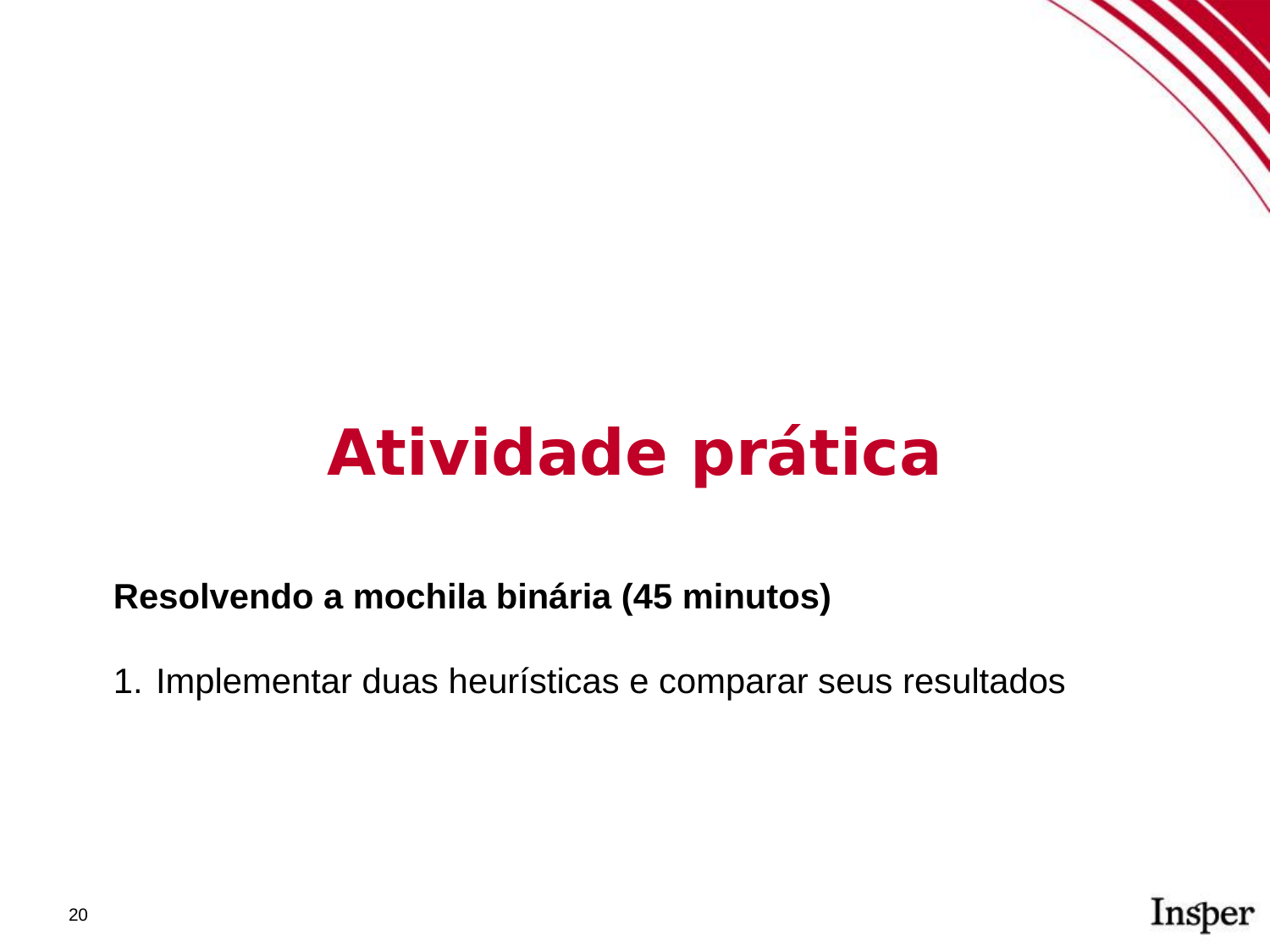

Atividade prática
Resolvendo a mochila binária (45 minutos)

Implementar duas heurísticas e comparar seus resultados
20